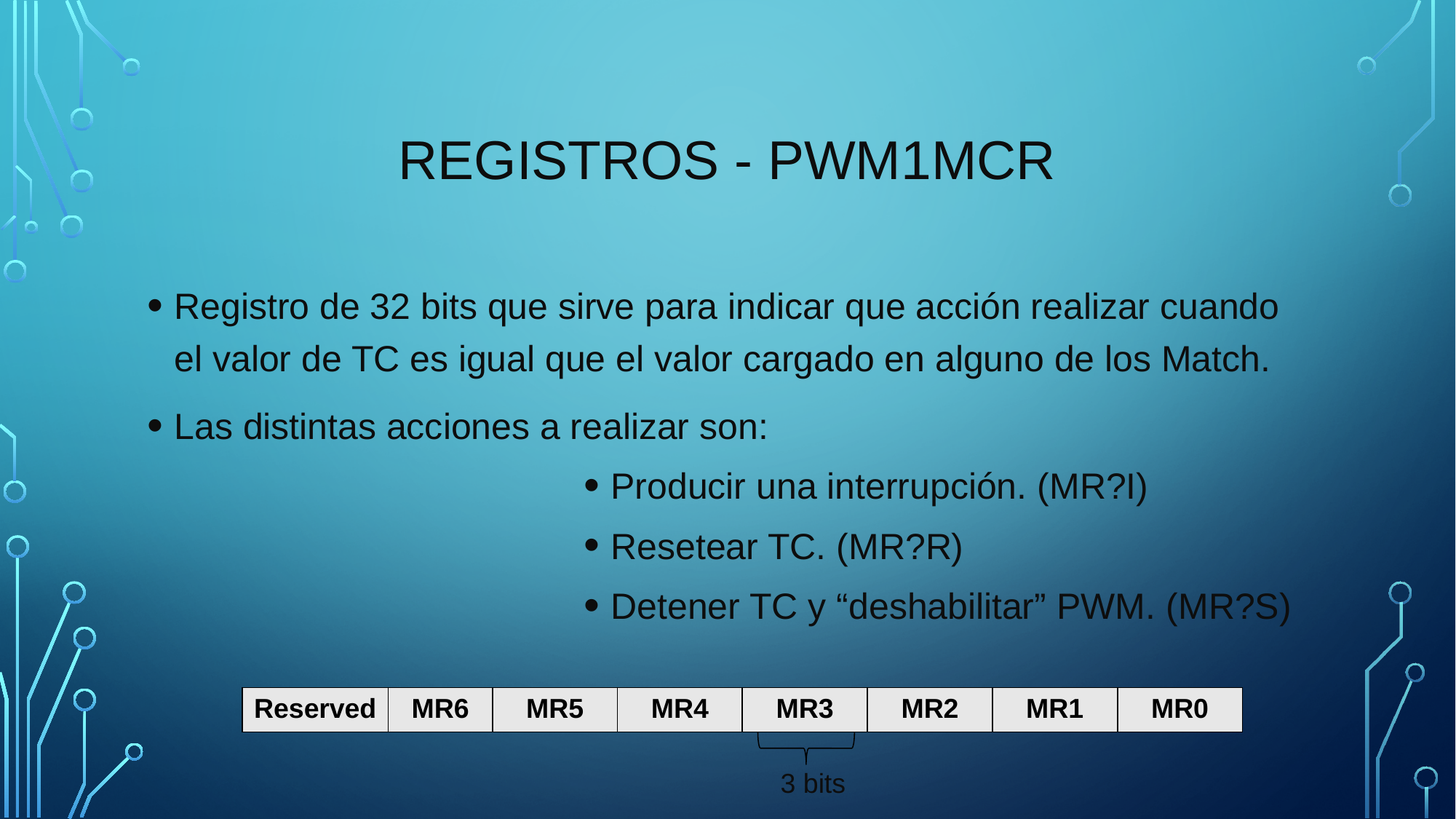

# Registros - PWM1MCR
Registro de 32 bits que sirve para indicar que acción realizar cuando el valor de TC es igual que el valor cargado en alguno de los Match.
Las distintas acciones a realizar son:
Producir una interrupción. (MR?I)
Resetear TC. (MR?R)
Detener TC y “deshabilitar” PWM. (MR?S)
| Reserved | MR6 | MR5 | MR4 | MR3 | MR2 | MR1 | MR0 |
| --- | --- | --- | --- | --- | --- | --- | --- |

3 bits